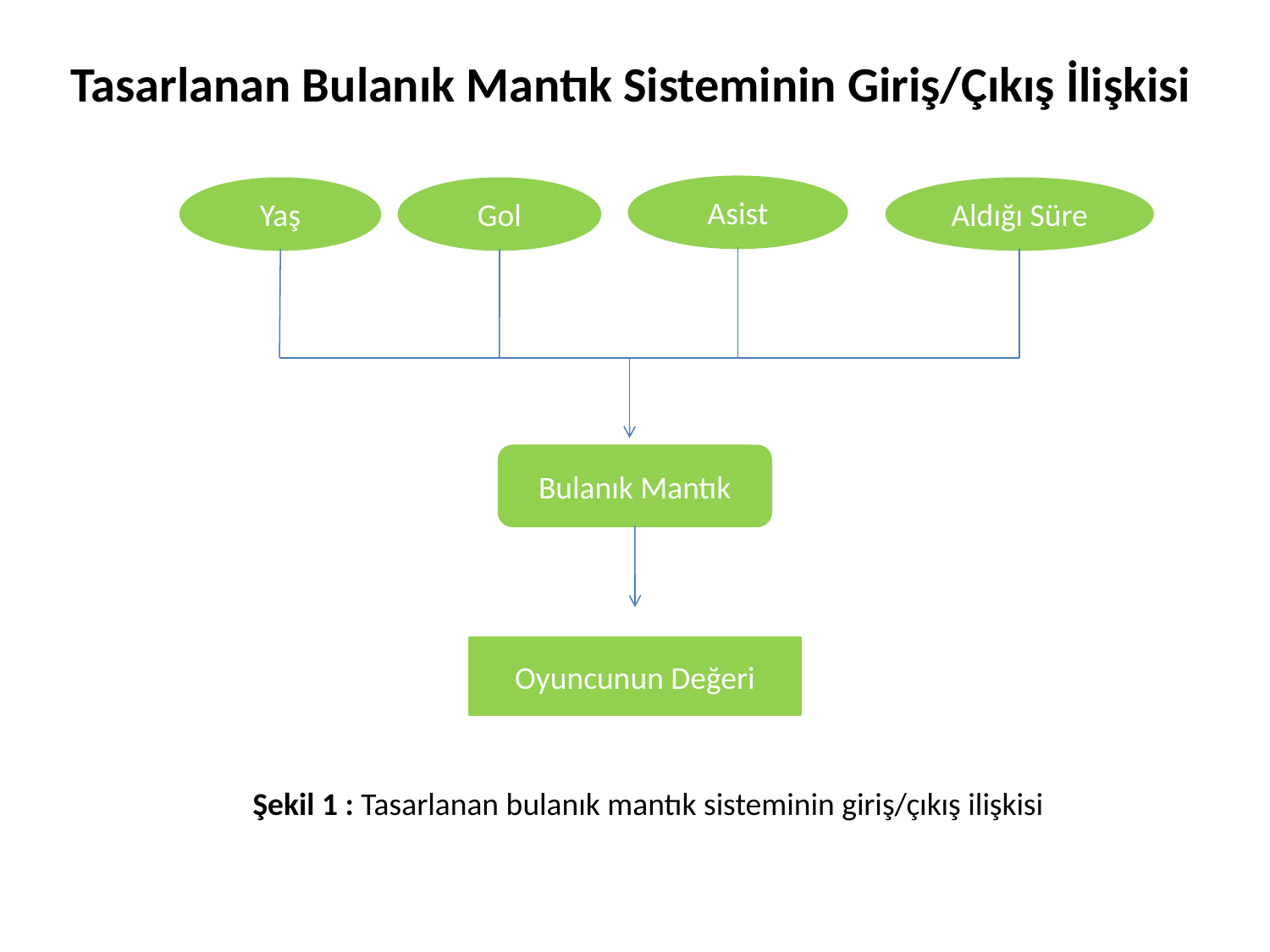

Tasarlanan Bulanık Mantık Sisteminin Giriş/Çıkış İlişkisi
Asist
Yaş
Gol
Aldığı Süre
Bulanık Mantık
Oyuncunun Değeri
Şekil 1 : Tasarlanan bulanık mantık sisteminin giriş/çıkış ilişkisi